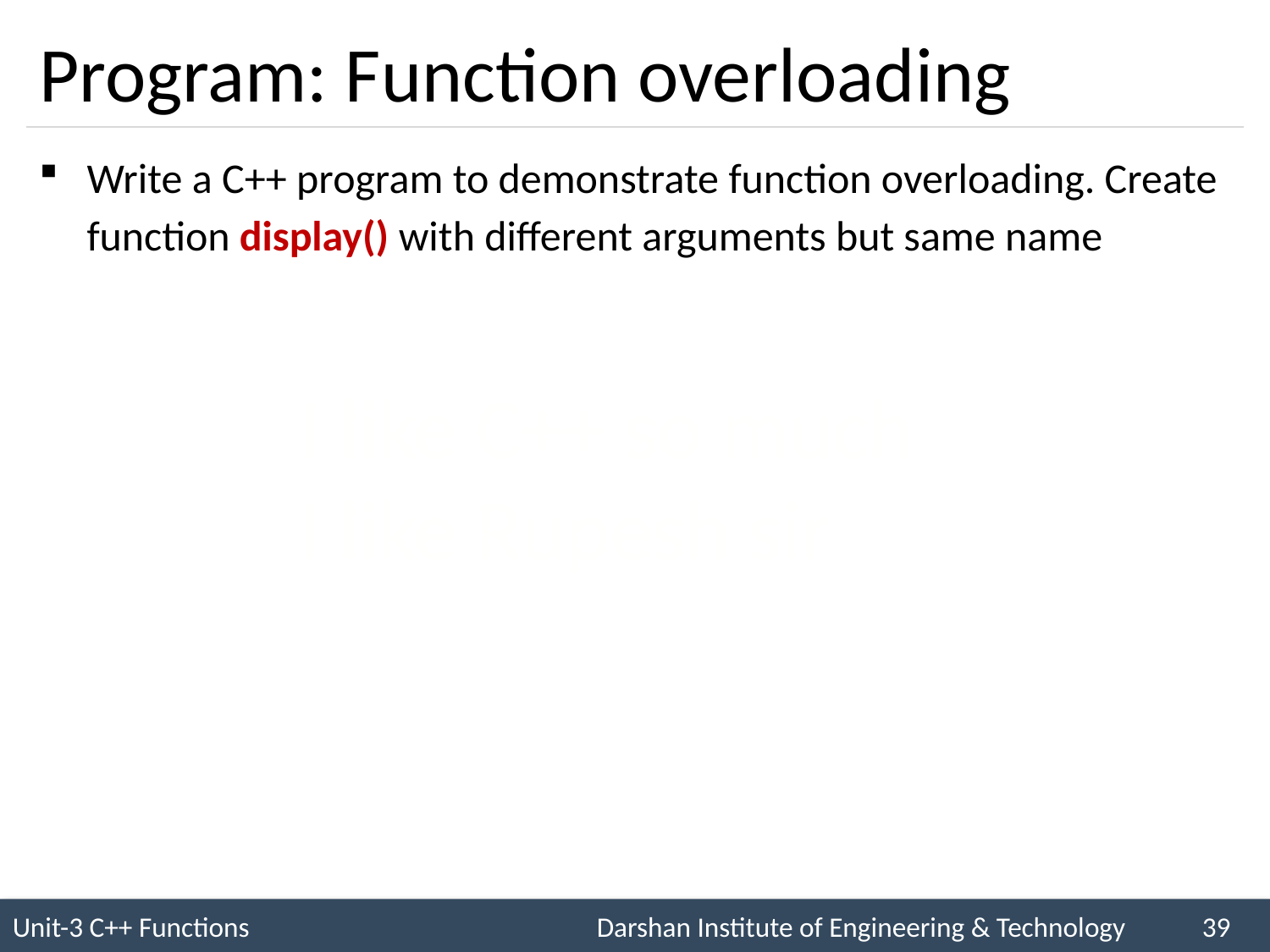

# Program: Function overloading
Write a C++ program to demonstrate function overloading. Create function display() with different arguments but same name